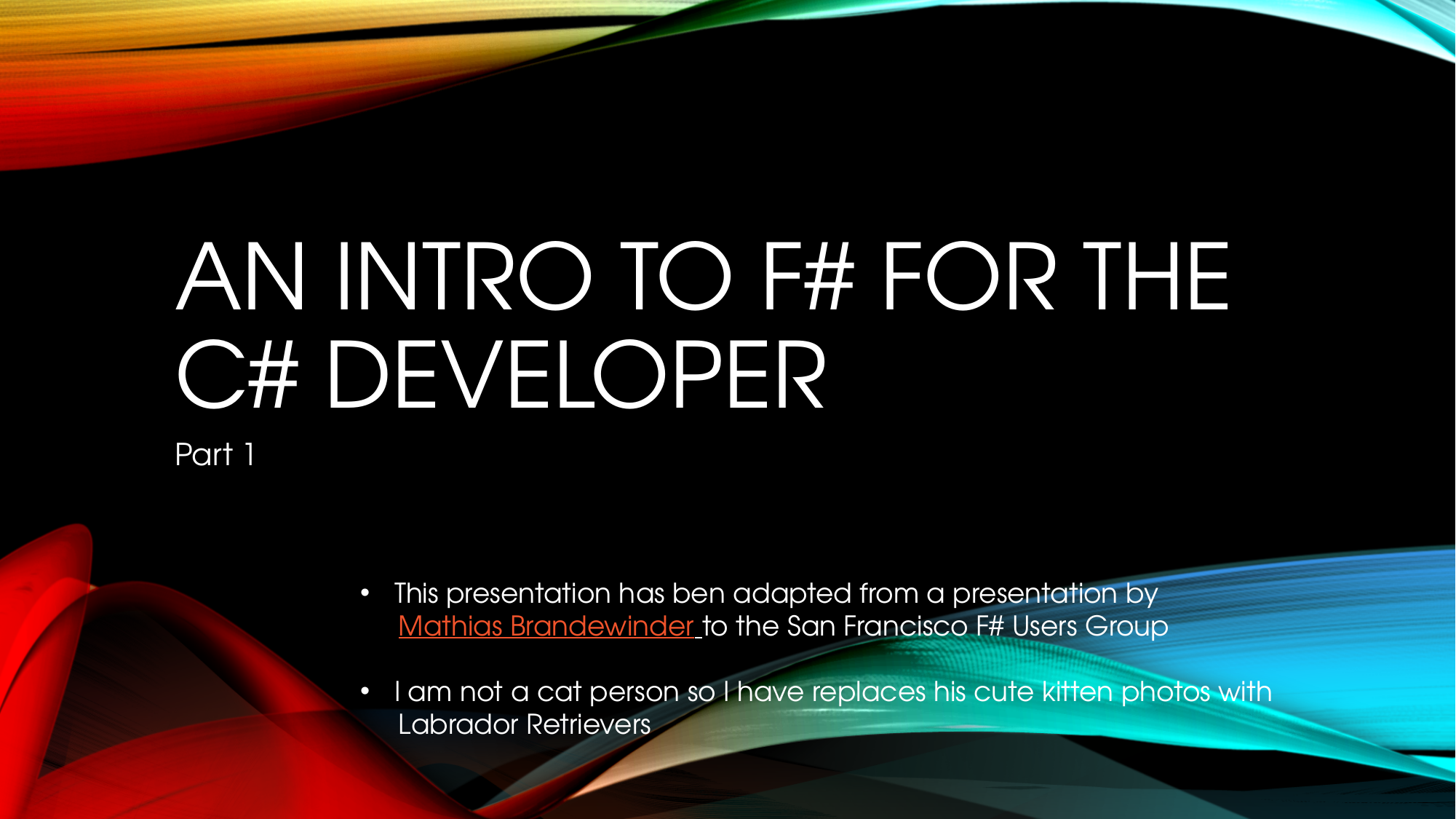

# An Intro to F# For The C# Developer
Part 1
This presentation has ben adapted from a presentation by
     Mathias Brandewinder to the San Francisco F# Users Group

I am not a cat person so I have replaces his cute kitten photos with
     Labrador Retrievers